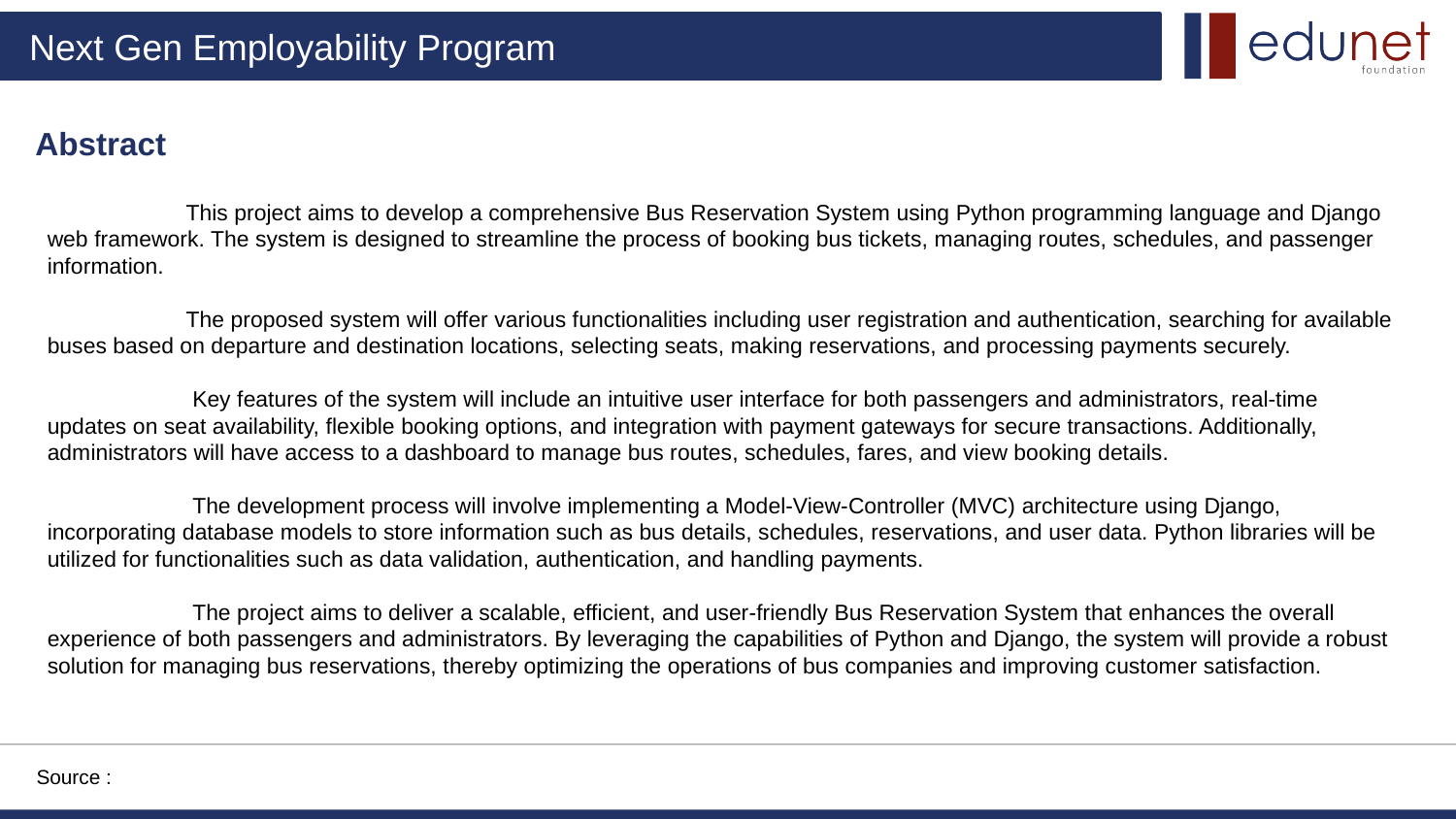

Abstract
                      This project aims to develop a comprehensive Bus Reservation System using Python programming language and Django web framework. The system is designed to streamline the process of booking bus tickets, managing routes, schedules, and passenger information.

                      The proposed system will offer various functionalities including user registration and authentication, searching for available buses based on departure and destination locations, selecting seats, making reservations, and processing payments securely.

                       Key features of the system will include an intuitive user interface for both passengers and administrators, real-time updates on seat availability, flexible booking options, and integration with payment gateways for secure transactions. Additionally, administrators will have access to a dashboard to manage bus routes, schedules, fares, and view booking details.

                       The development process will involve implementing a Model-View-Controller (MVC) architecture using Django, incorporating database models to store information such as bus details, schedules, reservations, and user data. Python libraries will be utilized for functionalities such as data validation, authentication, and handling payments.

                       The project aims to deliver a scalable, efficient, and user-friendly Bus Reservation System that enhances the overall experience of both passengers and administrators. By leveraging the capabilities of Python and Django, the system will provide a robust solution for managing bus reservations, thereby optimizing the operations of bus companies and improving customer satisfaction.

Source :